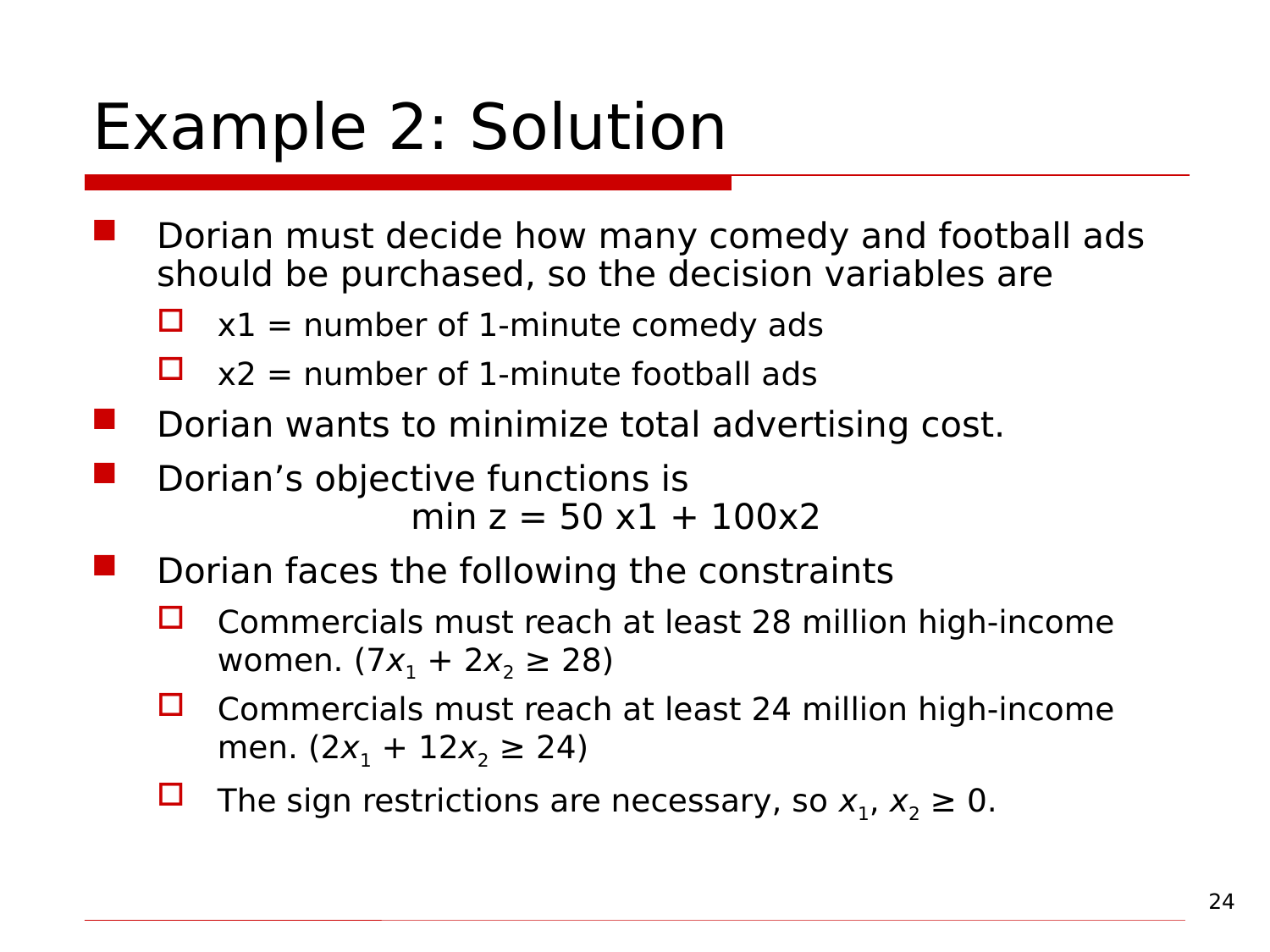

# Example 2: Solution
Dorian must decide how many comedy and football ads should be purchased, so the decision variables are
x1 = number of 1-minute comedy ads
x2 = number of 1-minute football ads
Dorian wants to minimize total advertising cost.
Dorian’s objective functions is
		min z = 50 x1 + 100x2
Dorian faces the following the constraints
Commercials must reach at least 28 million high-income women. (7x1 + 2x2 ≥ 28)
Commercials must reach at least 24 million high-income men. (2x1 + 12x2 ≥ 24)
The sign restrictions are necessary, so x1, x2 ≥ 0.